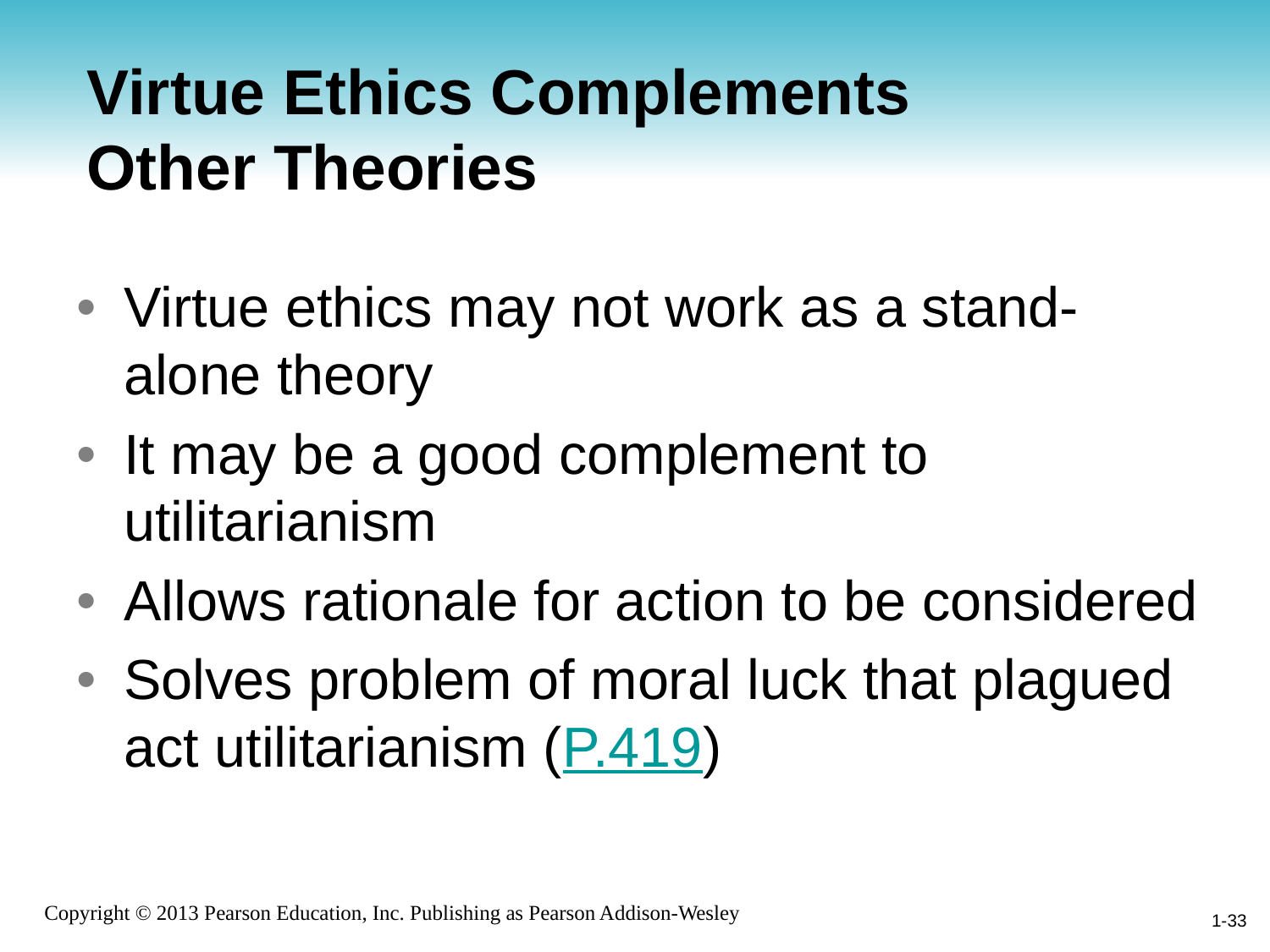

# Virtue Ethics Complements Other Theories
Virtue ethics may not work as a stand-alone theory
It may be a good complement to utilitarianism
Allows rationale for action to be considered
Solves problem of moral luck that plagued act utilitarianism (P.419)
1-33